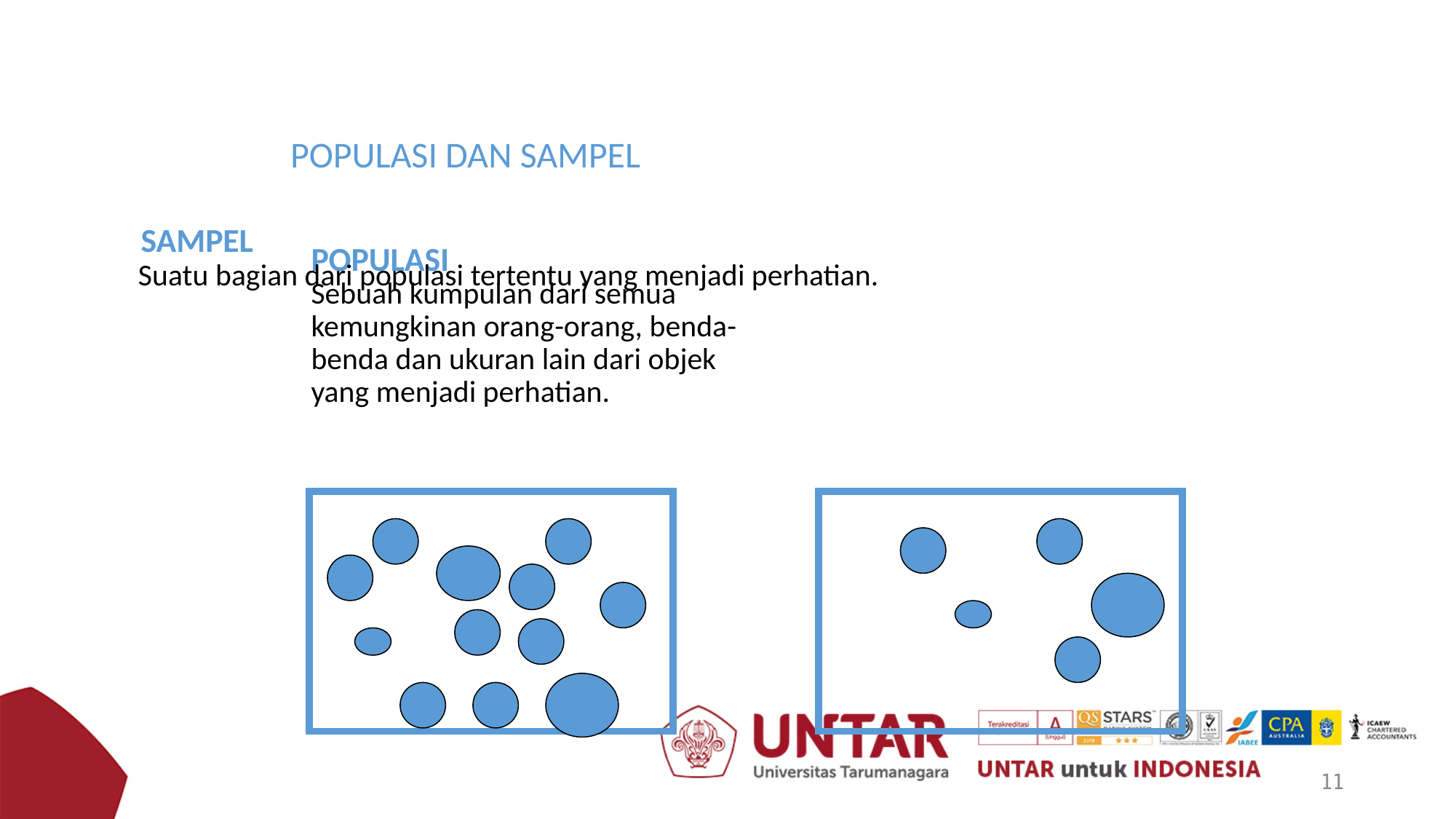

# POPULASI DAN SAMPEL
    SAMPEL
	Suatu bagian dari populasi tertentu yang menjadi perhatian.

POPULASI
Sebuah kumpulan dari semua kemungkinan orang-orang, benda-benda dan ukuran lain dari objek yang menjadi perhatian.

11